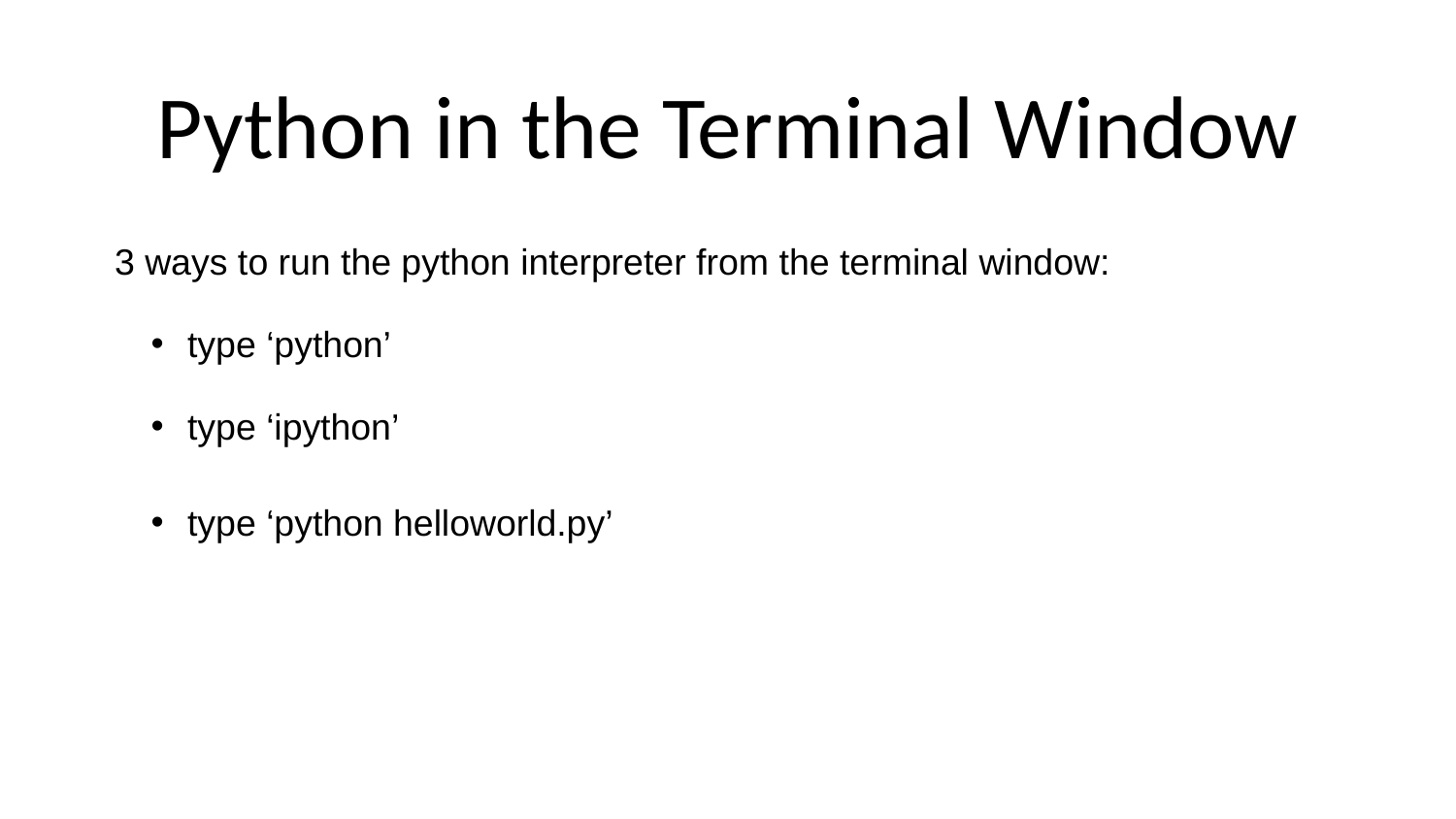

# Python in the Terminal Window
3 ways to run the python interpreter from the terminal window:
type ‘python’
type ‘ipython’
type ‘python helloworld.py’